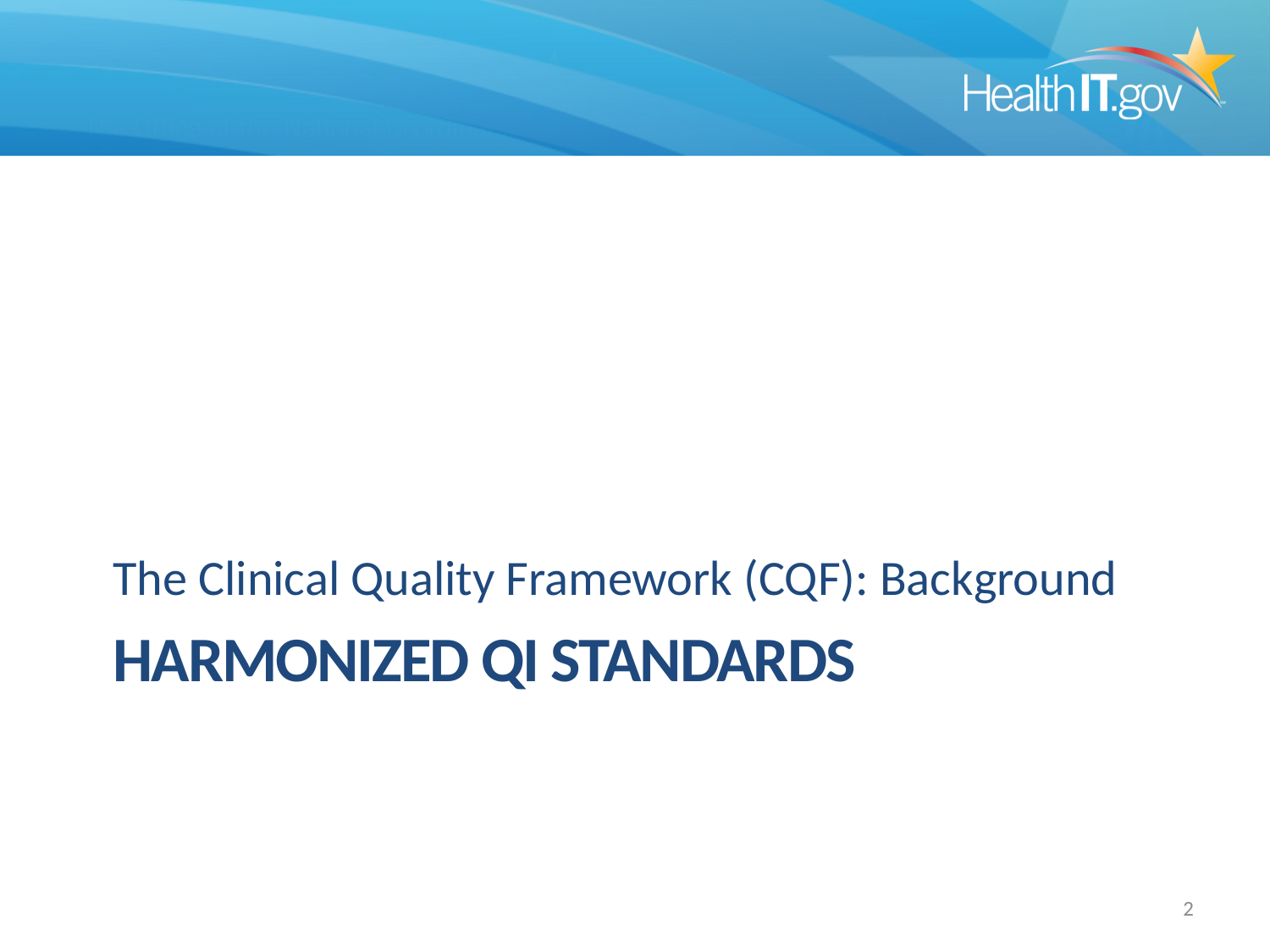

The Clinical Quality Framework (CQF): Background
# harmonized qi standards
2